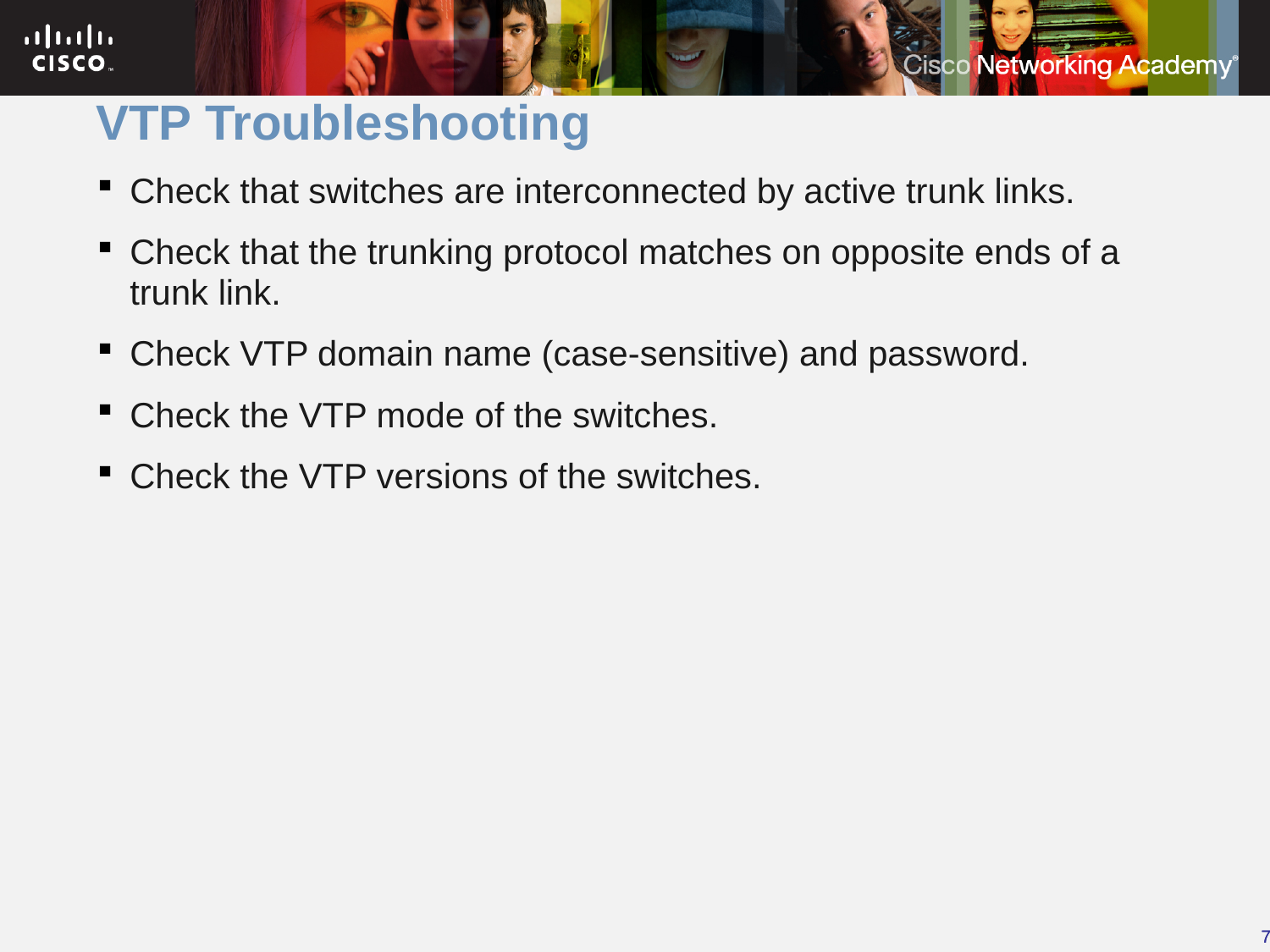

# VTP Troubleshooting
Check that switches are interconnected by active trunk links.
Check that the trunking protocol matches on opposite ends of a trunk link.
Check VTP domain name (case-sensitive) and password.
Check the VTP mode of the switches.
Check the VTP versions of the switches.